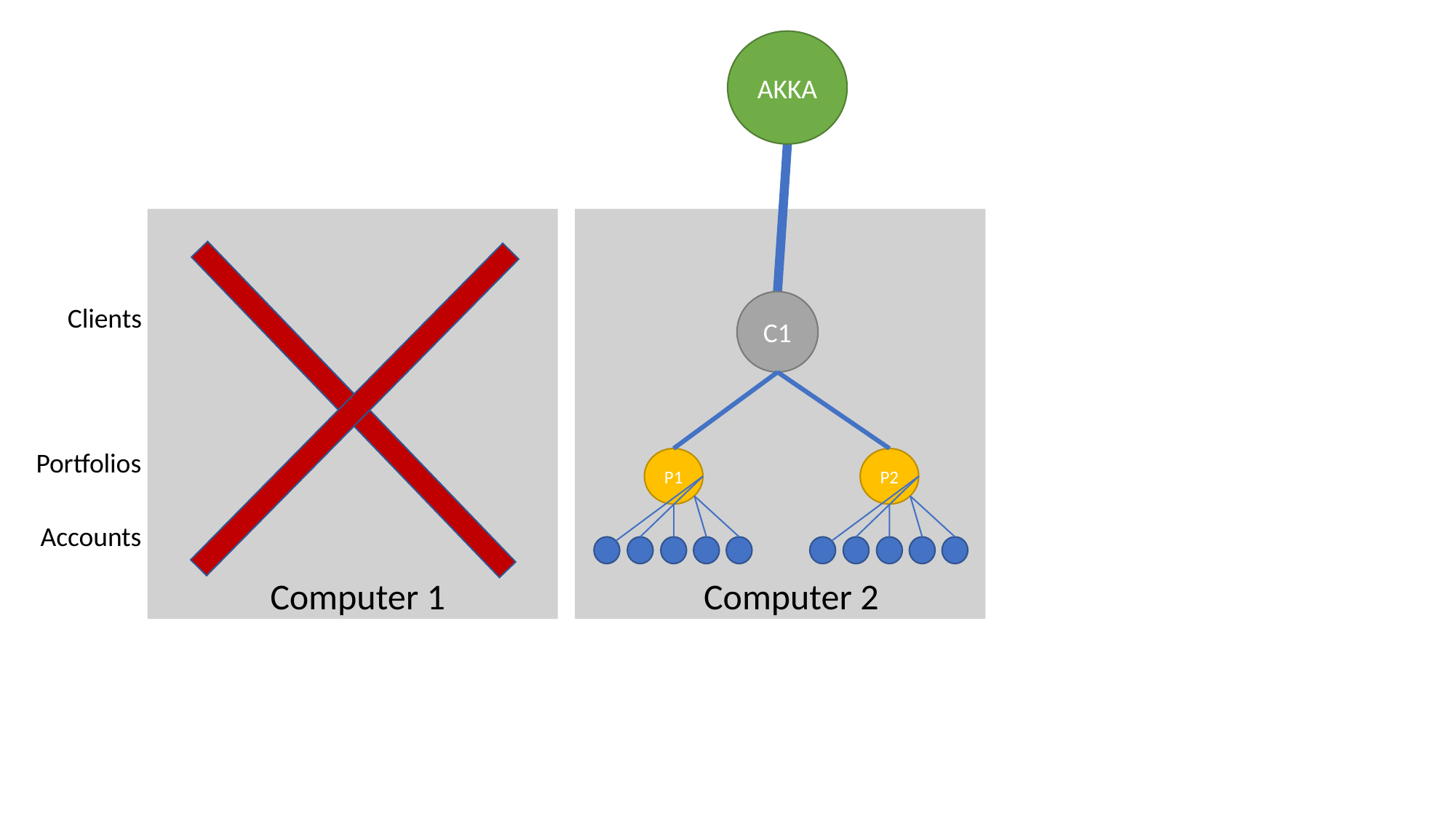

AKKA

C1
Clients
Portfolios
P2
P1
Accounts

Computer 2
Computer 1